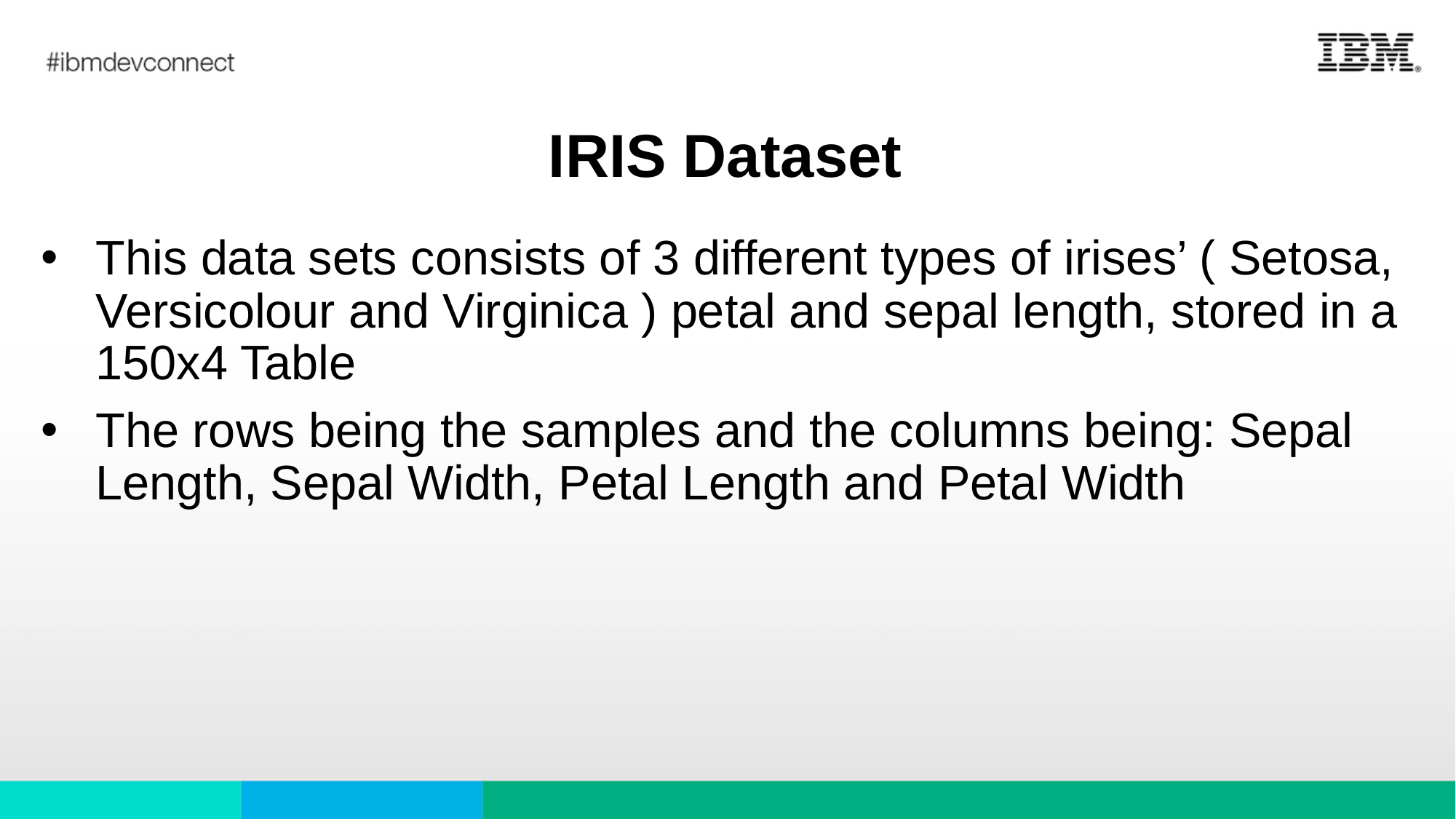

# IRIS Dataset
This data sets consists of 3 different types of irises’ ( Setosa, Versicolour and Virginica ) petal and sepal length, stored in a 150x4 Table
The rows being the samples and the columns being: Sepal Length, Sepal Width, Petal Length and Petal Width